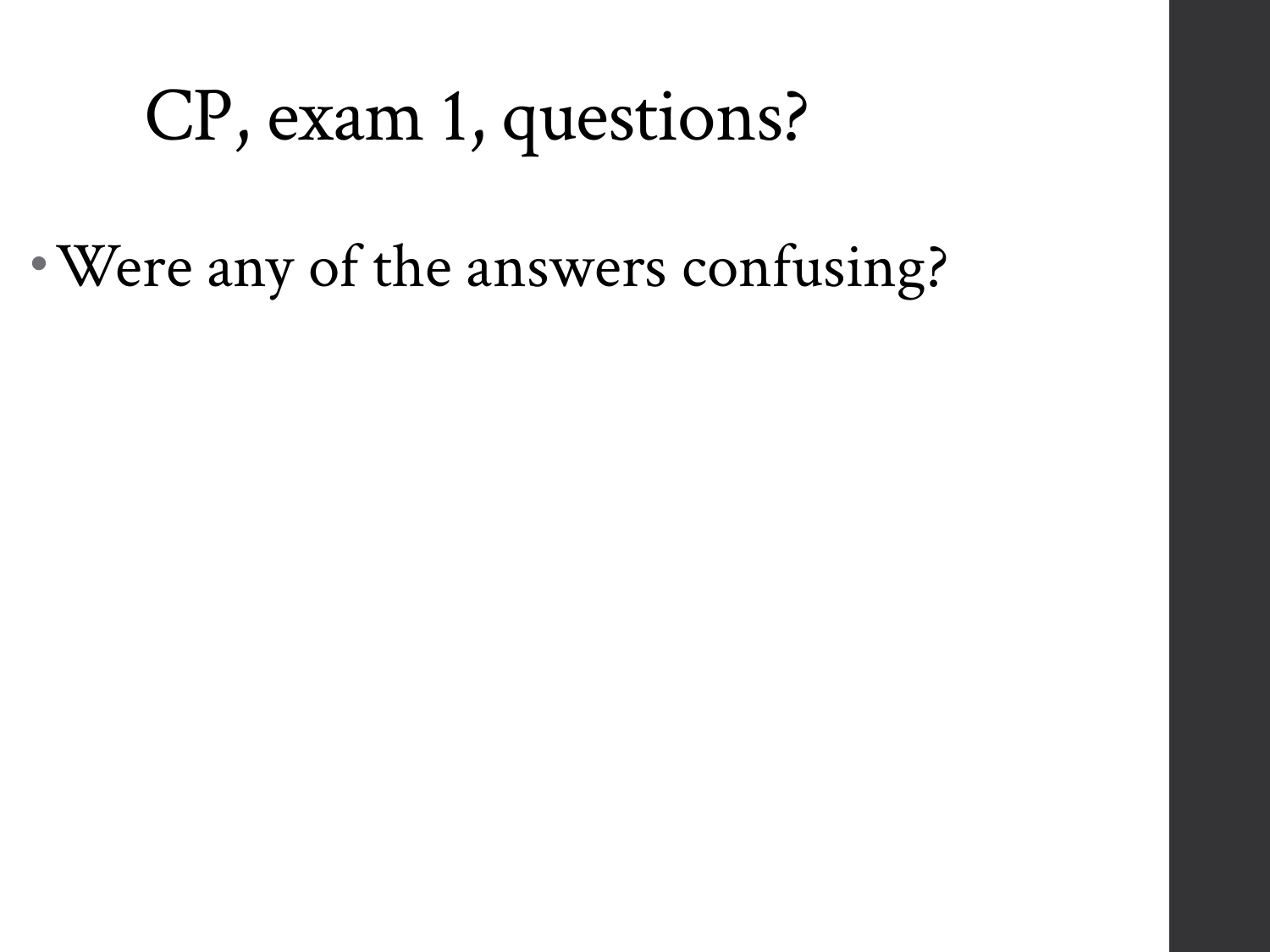

# CP, exam 1, questions?
Were any of the answers confusing?